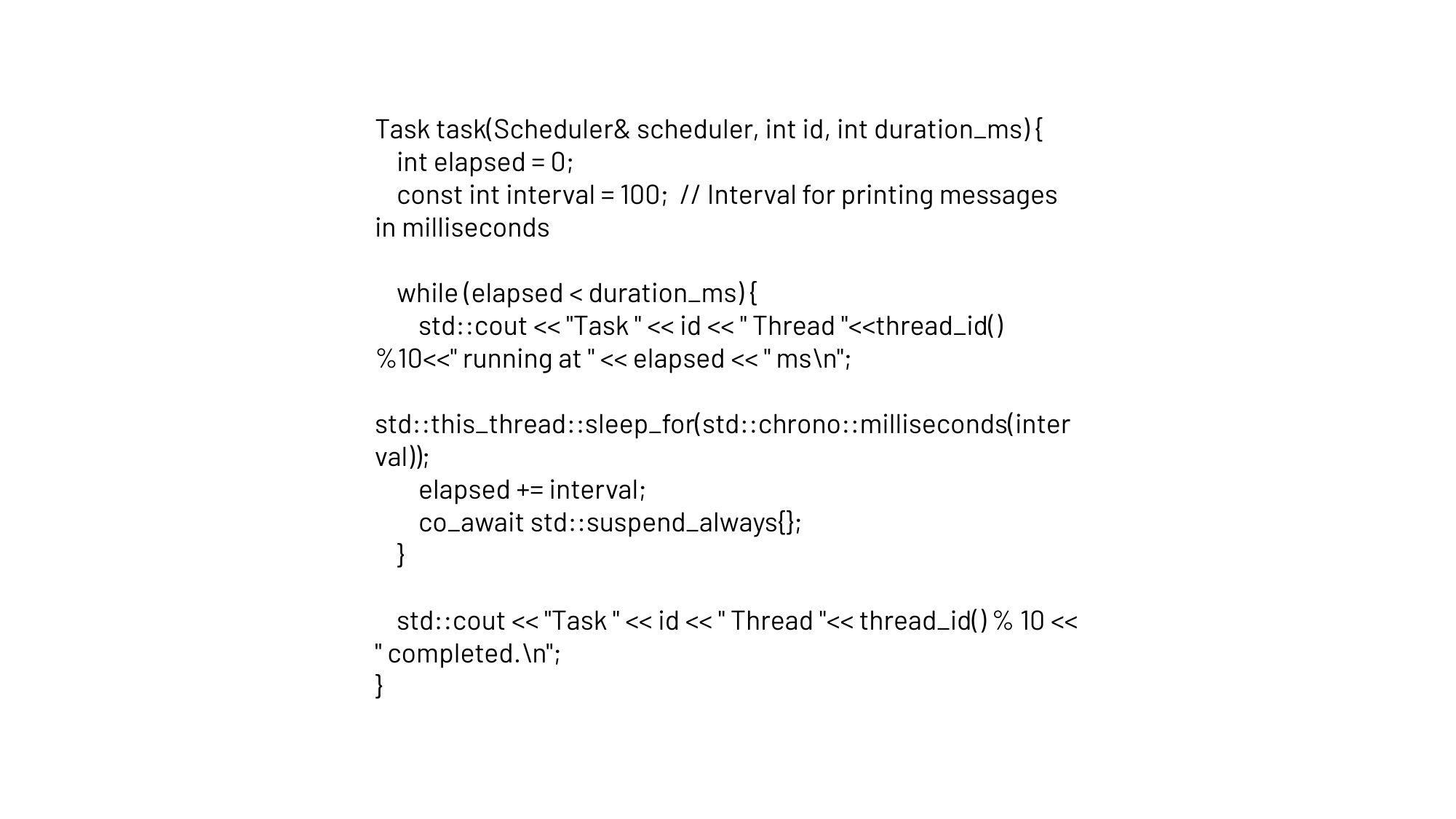

Task task(Scheduler& scheduler, int id, int duration_ms) {
    int elapsed = 0;
    const int interval = 100;  // Interval for printing messages in milliseconds

    while (elapsed < duration_ms) {
        std::cout << "Task " << id << " Thread "<<thread_id()%10<<" running at " << elapsed << " ms\n";
        std::this_thread::sleep_for(std::chrono::milliseconds(interval));
        elapsed += interval;
        co_await std::suspend_always{};
    }

    std::cout << "Task " << id << " Thread "<< thread_id() % 10 << " completed.\n";
}